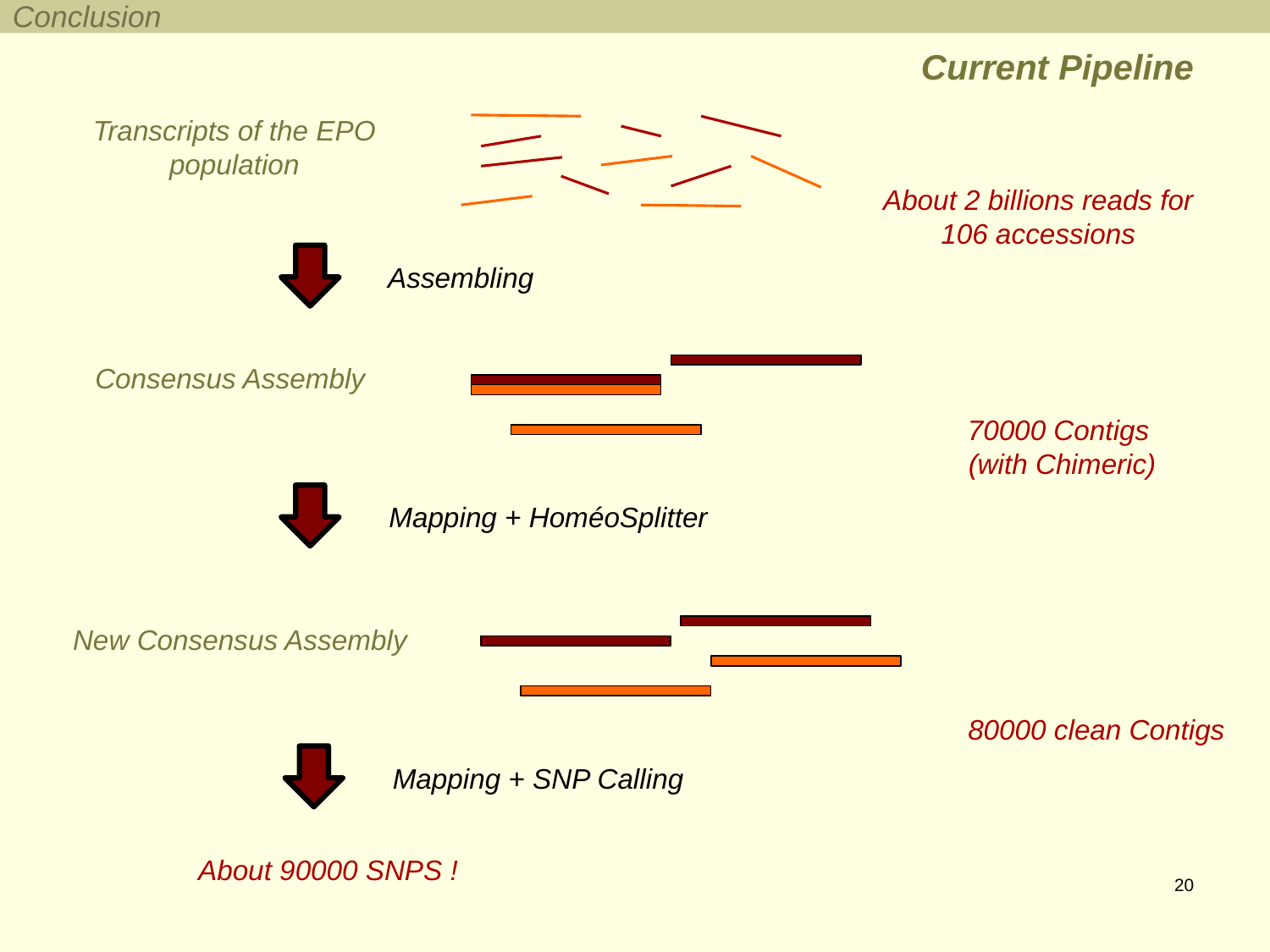

Conclusion
# Current Pipeline
Transcripts of the EPO population
About 2 billions reads for 106 accessions

Assembling
Consensus Assembly

70000 Contigs
 (with Chimeric)

Mapping + HoméoSplitter
New Consensus Assembly

80000 clean Contigs

Mapping + SNP Calling
About 90000 SNPS !
20